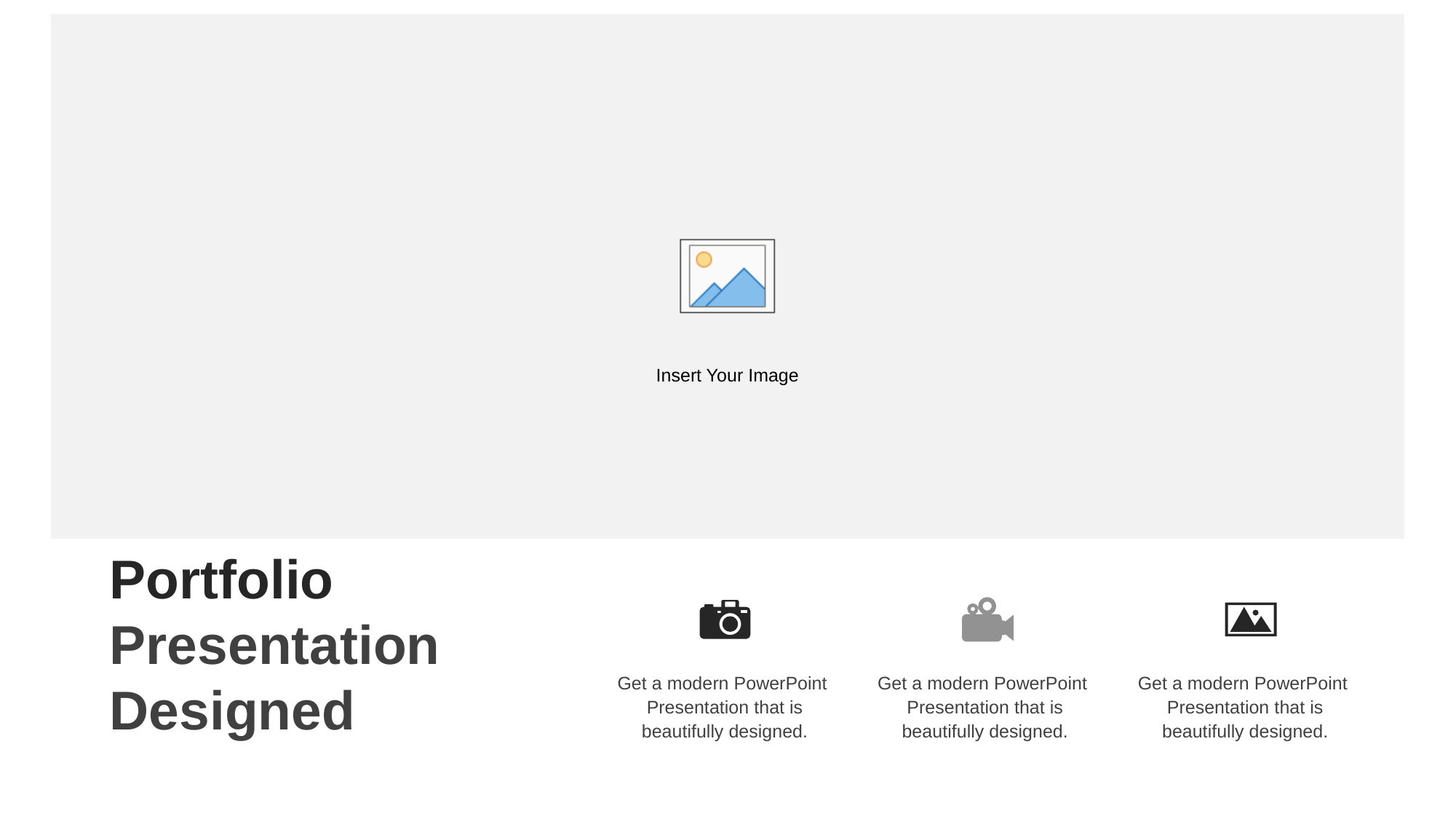

Portfolio
Presentation Designed

Get a modern PowerPoint  Presentation that is beautifully designed.
Get a modern PowerPoint  Presentation that is beautifully designed.
Get a modern PowerPoint  Presentation that is beautifully designed.